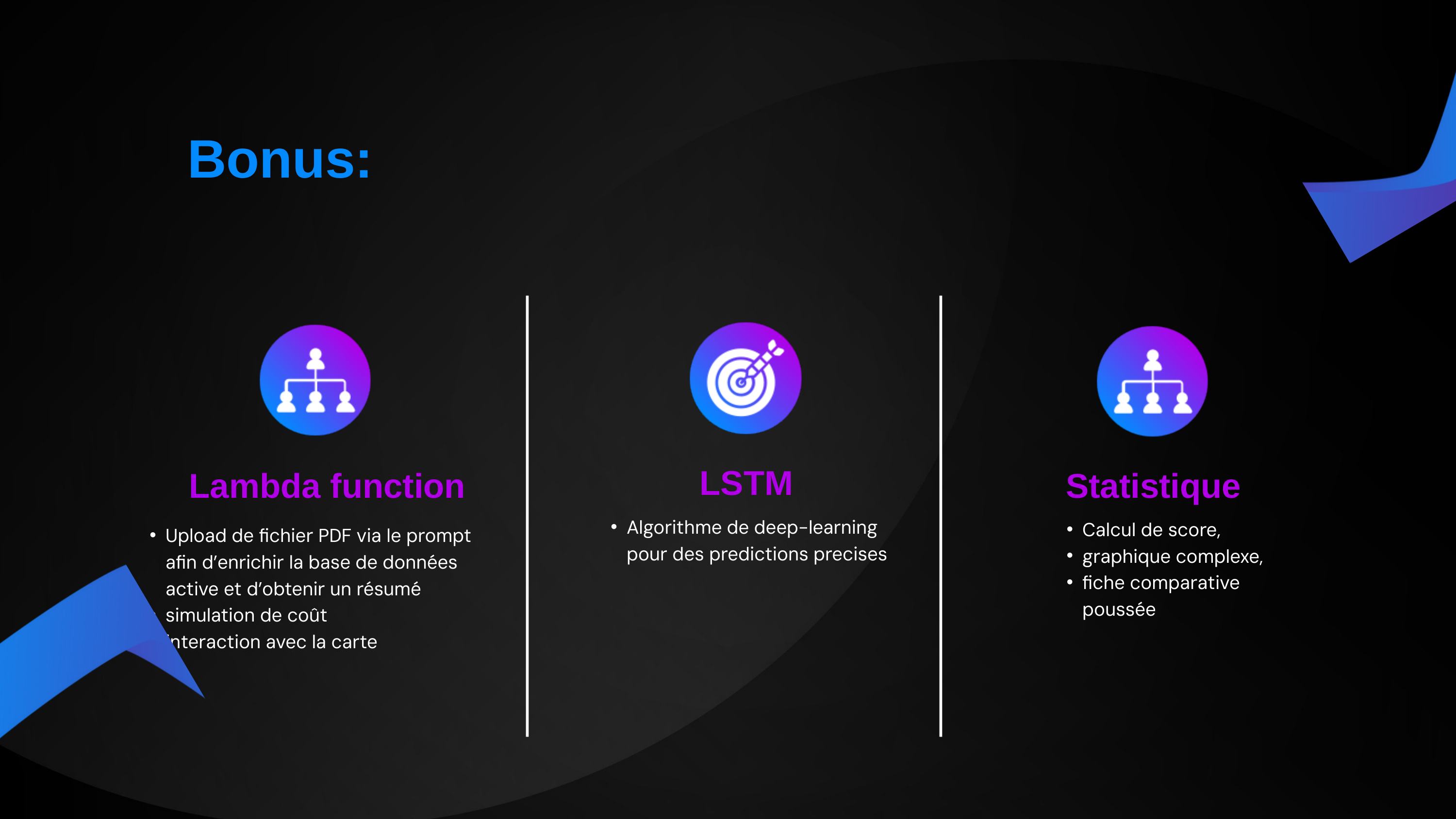

Bonus:

LSTM
Lambda function
Statistique
Algorithme de deep-learning pour des predictions precises
Calcul de score,
graphique complexe,
fiche comparative poussée
Upload de fichier PDF via le prompt afin d’enrichir la base de données active et d’obtenir un résumé
simulation de coût
interaction avec la carte